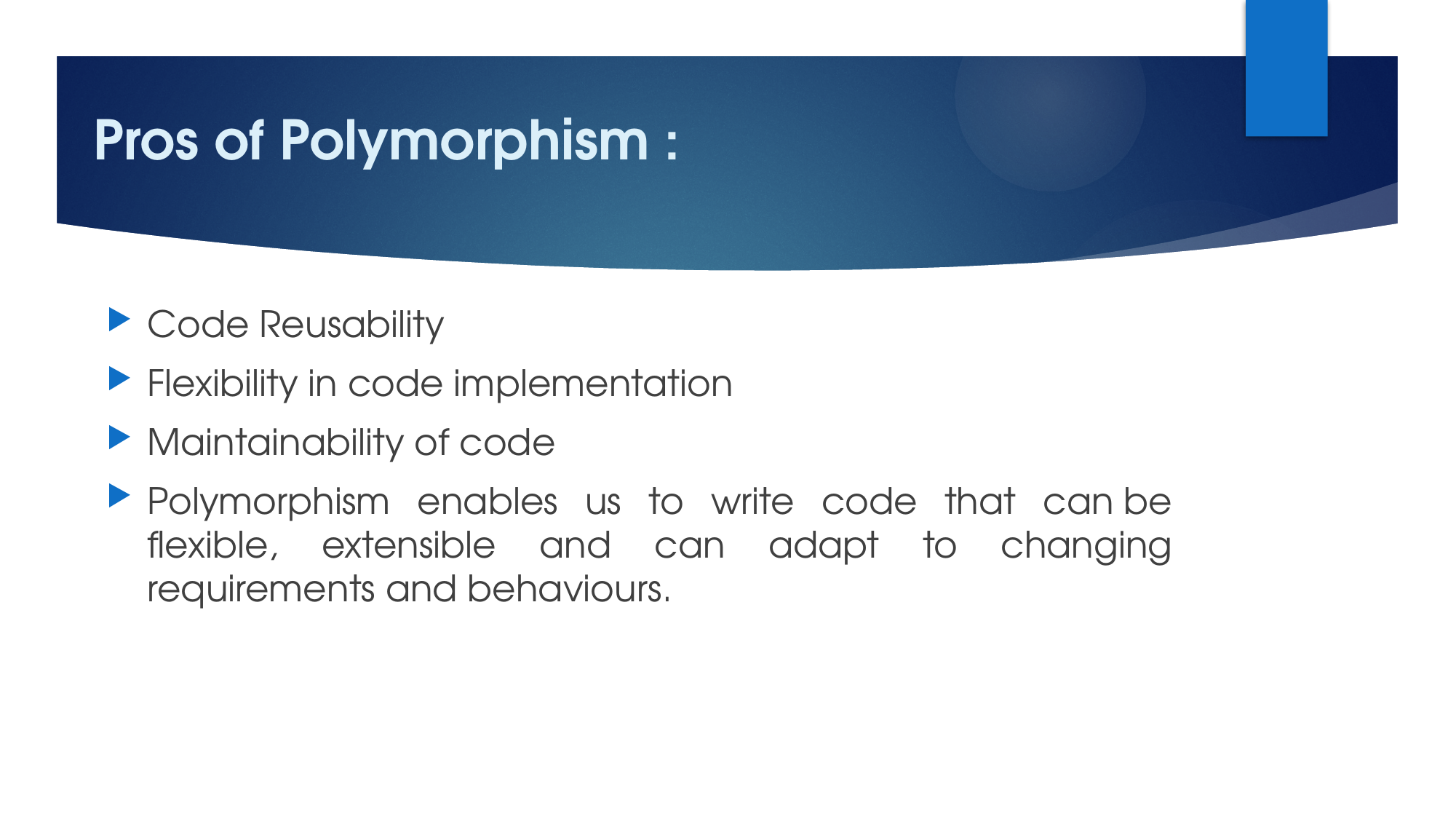

# Pros of Polymorphism :
Code Reusability
Flexibility in code implementation
Maintainability of code
Polymorphism enables us to write code that can be flexible, extensible and can adapt to changing requirements and behaviours.